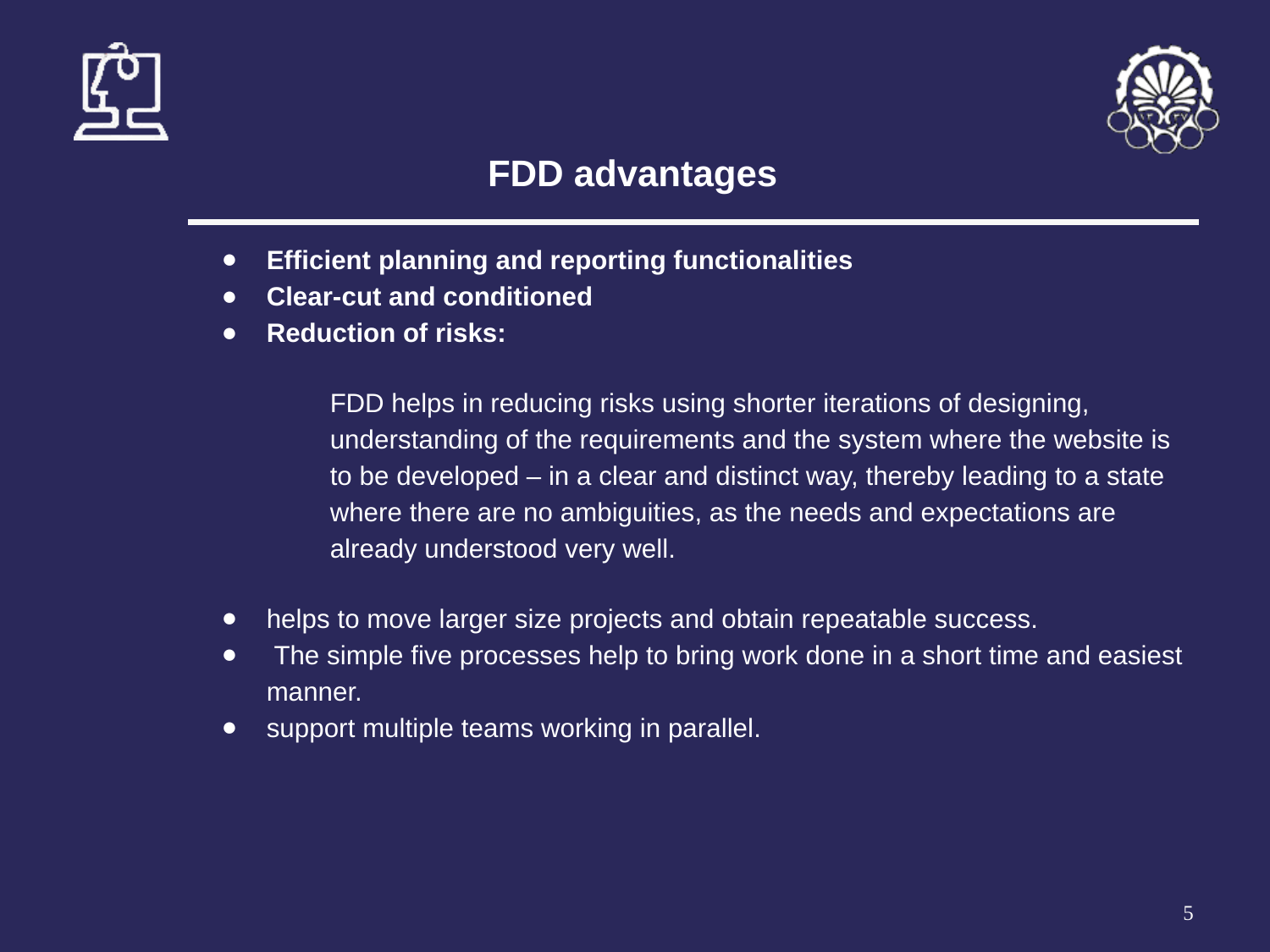

# FDD advantages
Efficient planning and reporting functionalities
Clear-cut and conditioned
Reduction of risks:
FDD helps in reducing risks using shorter iterations of designing, understanding of the requirements and the system where the website is to be developed – in a clear and distinct way, thereby leading to a state where there are no ambiguities, as the needs and expectations are already understood very well.
helps to move larger size projects and obtain repeatable success.
 The simple five processes help to bring work done in a short time and easiest manner.
support multiple teams working in parallel.

5